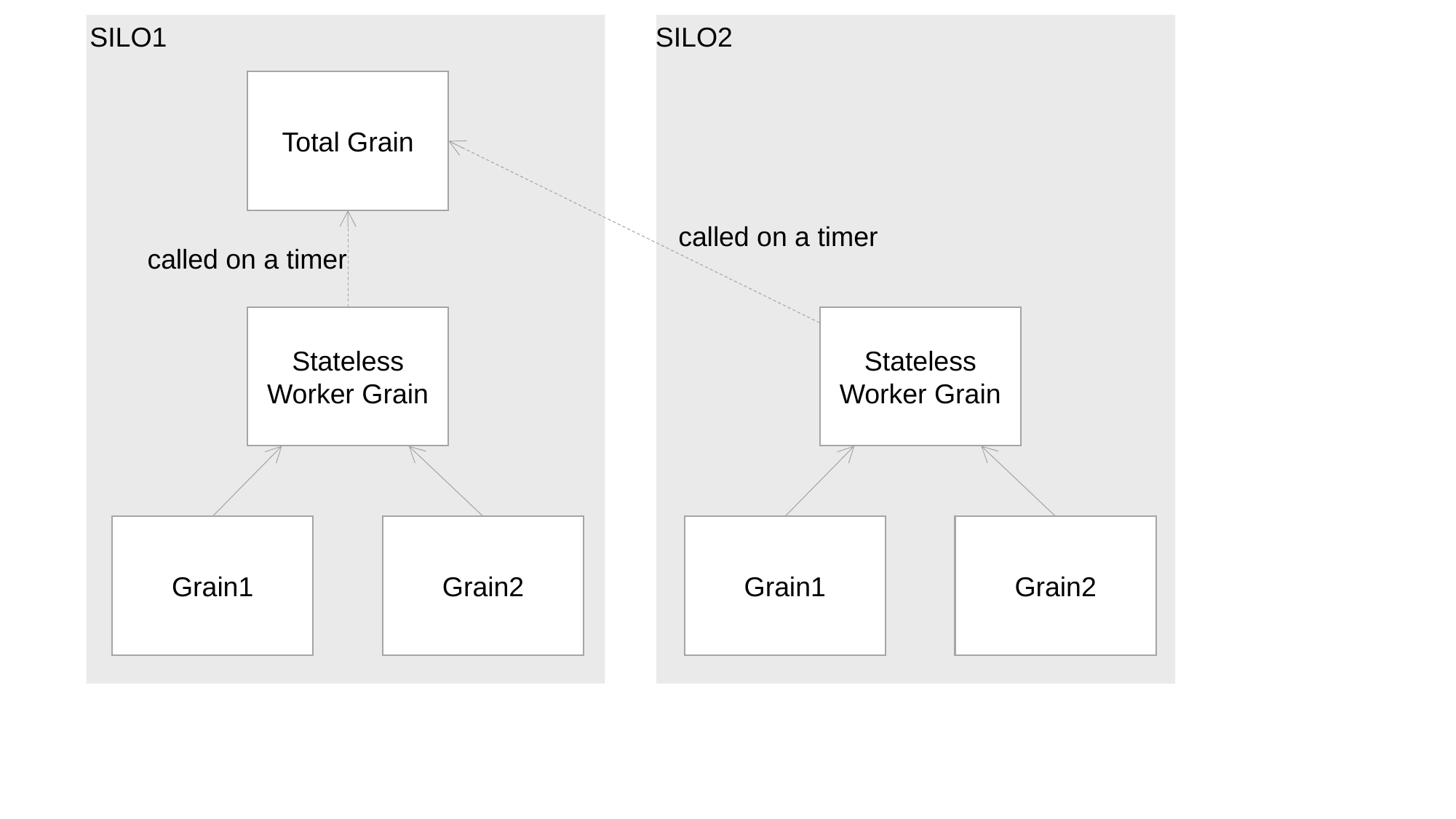

SILO1
SILO2

Total Grain
called on a timer
called on a timer
Stateless Worker Grain
Stateless Worker Grain
Grain2
Grain2
Grain1
Grain1